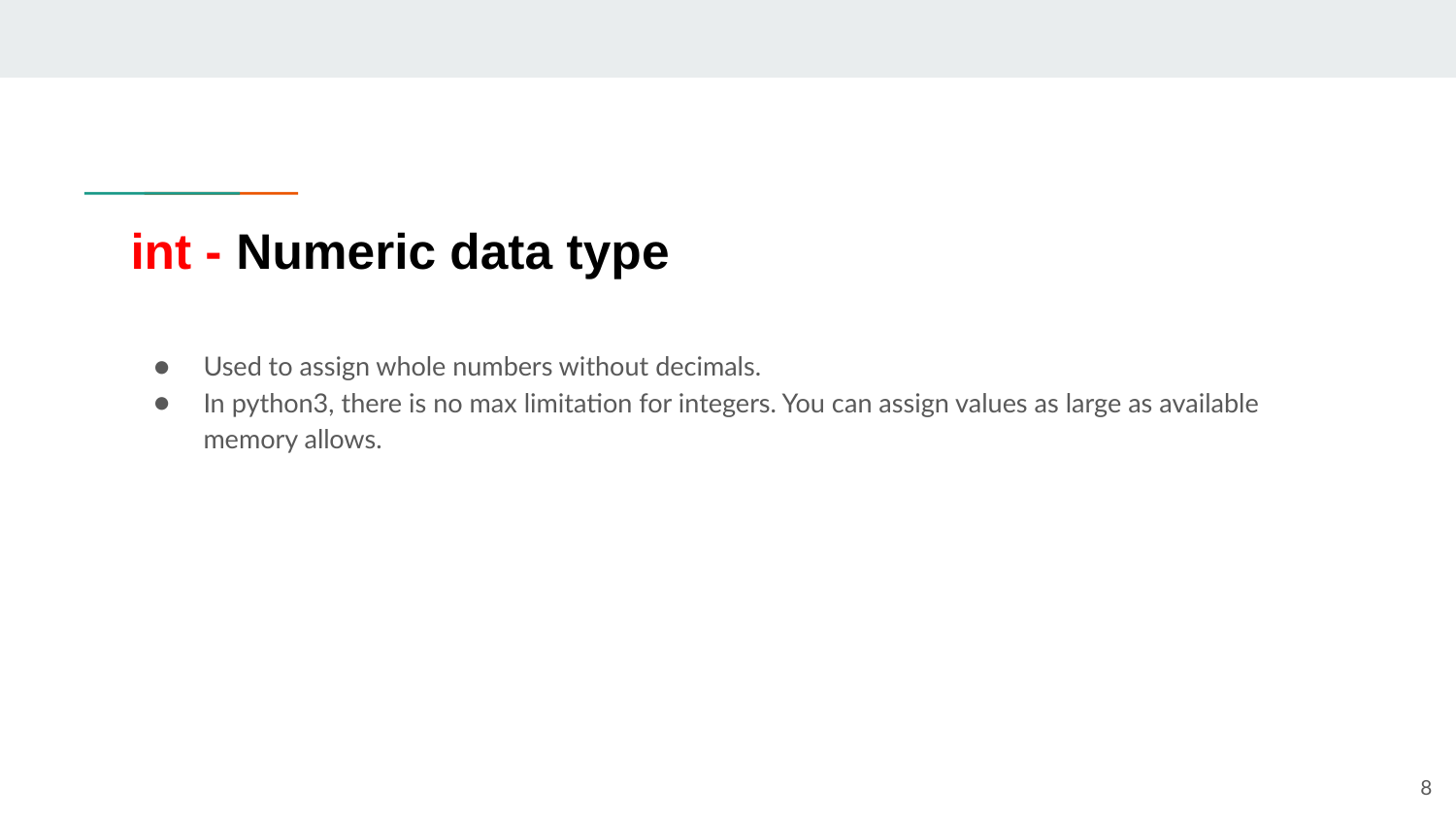

# int - Numeric data type

Used to assign whole numbers without decimals.
In python3, there is no max limitation for integers. You can assign values as large as available memory allows.
8